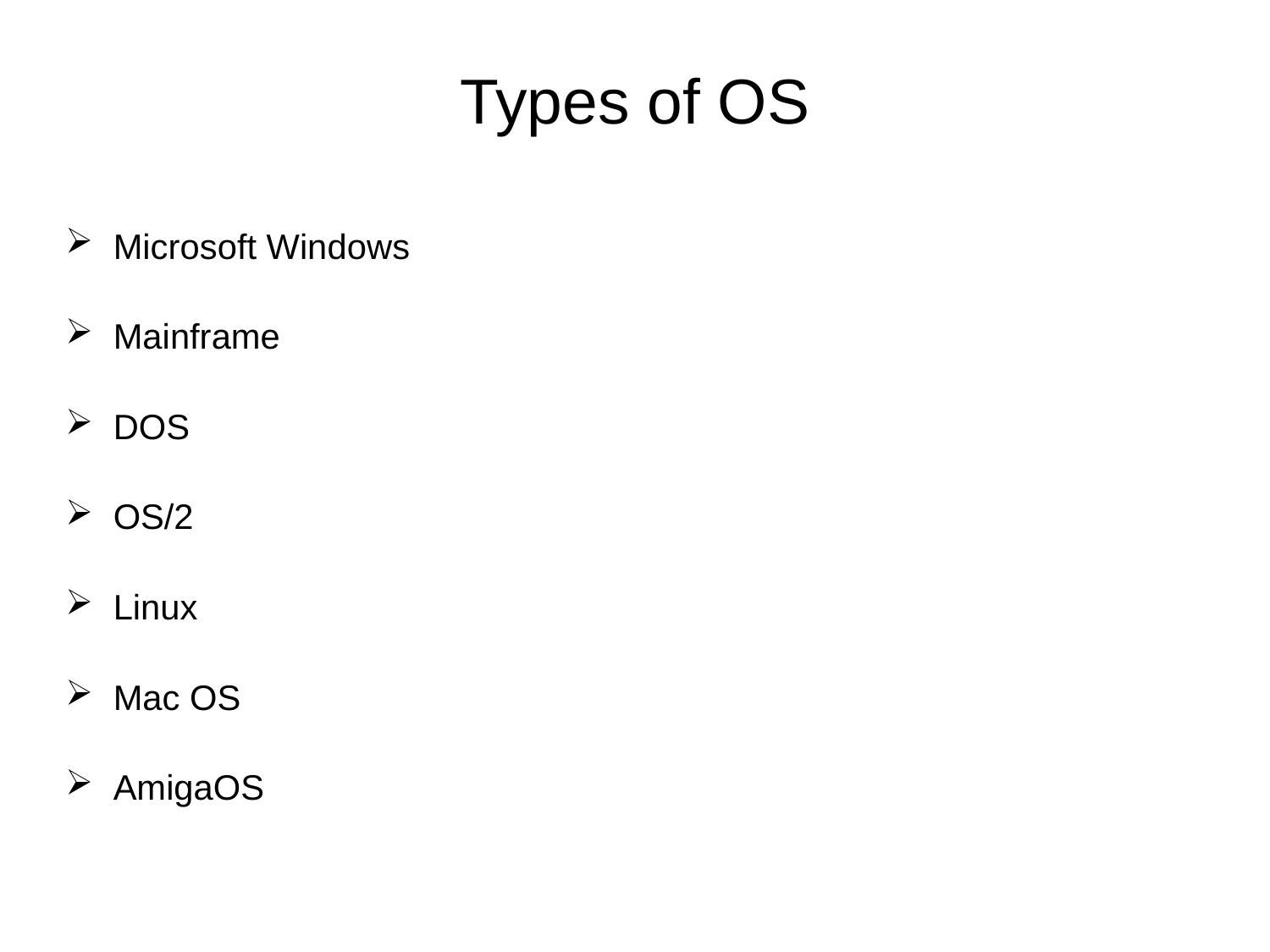

# Types of OS
Microsoft Windows

Mainframe

DOS

OS/2

Linux

Mac OS

AmigaOS